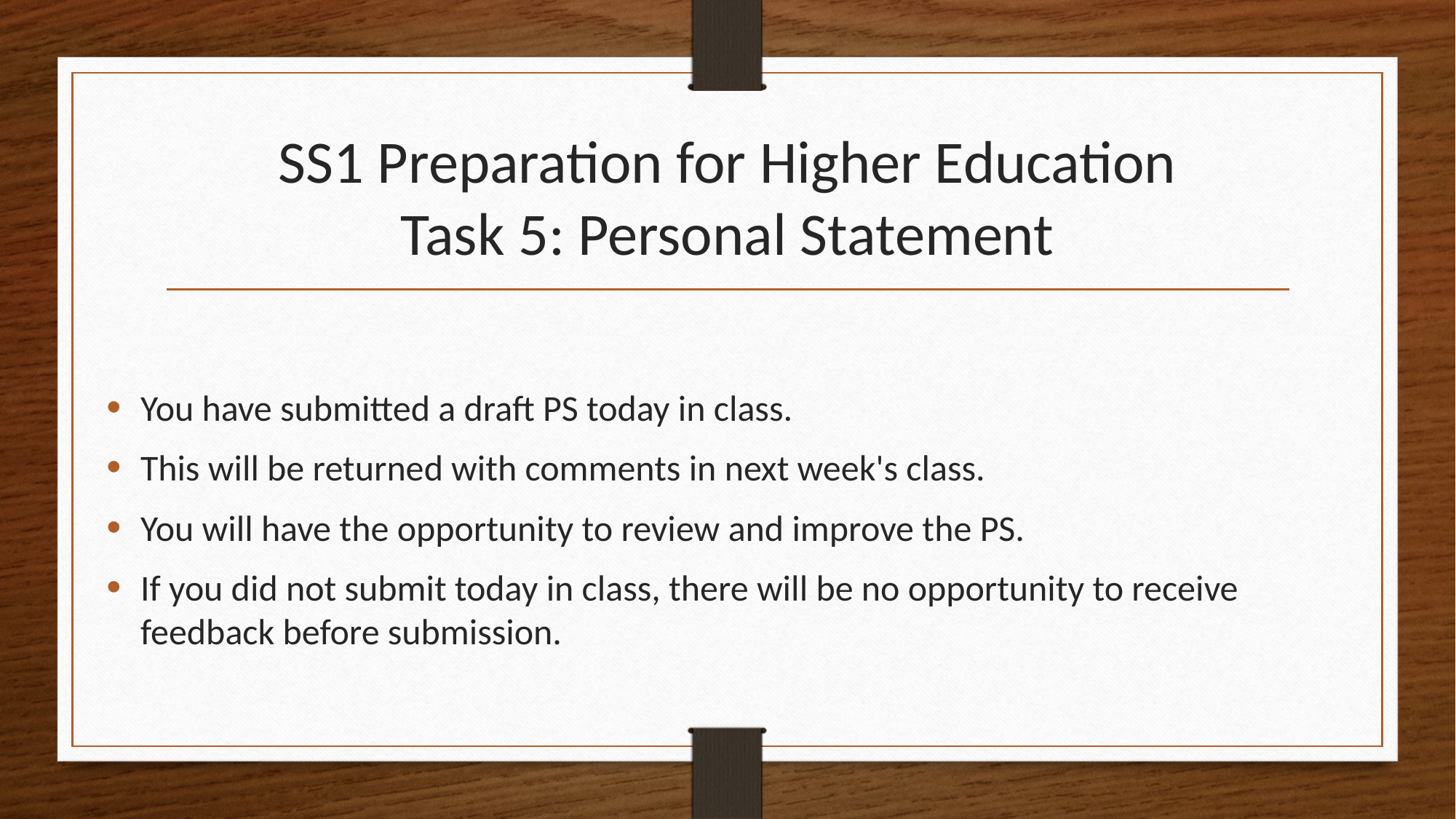

# SS1 Preparation for Higher Education Task 5: Personal Statement

You have submitted a draft PS today in class.
This will be returned with comments in next week's class.
You will have the opportunity to review and improve the PS.
If you did not submit today in class, there will be no opportunity to receive feedback before submission.